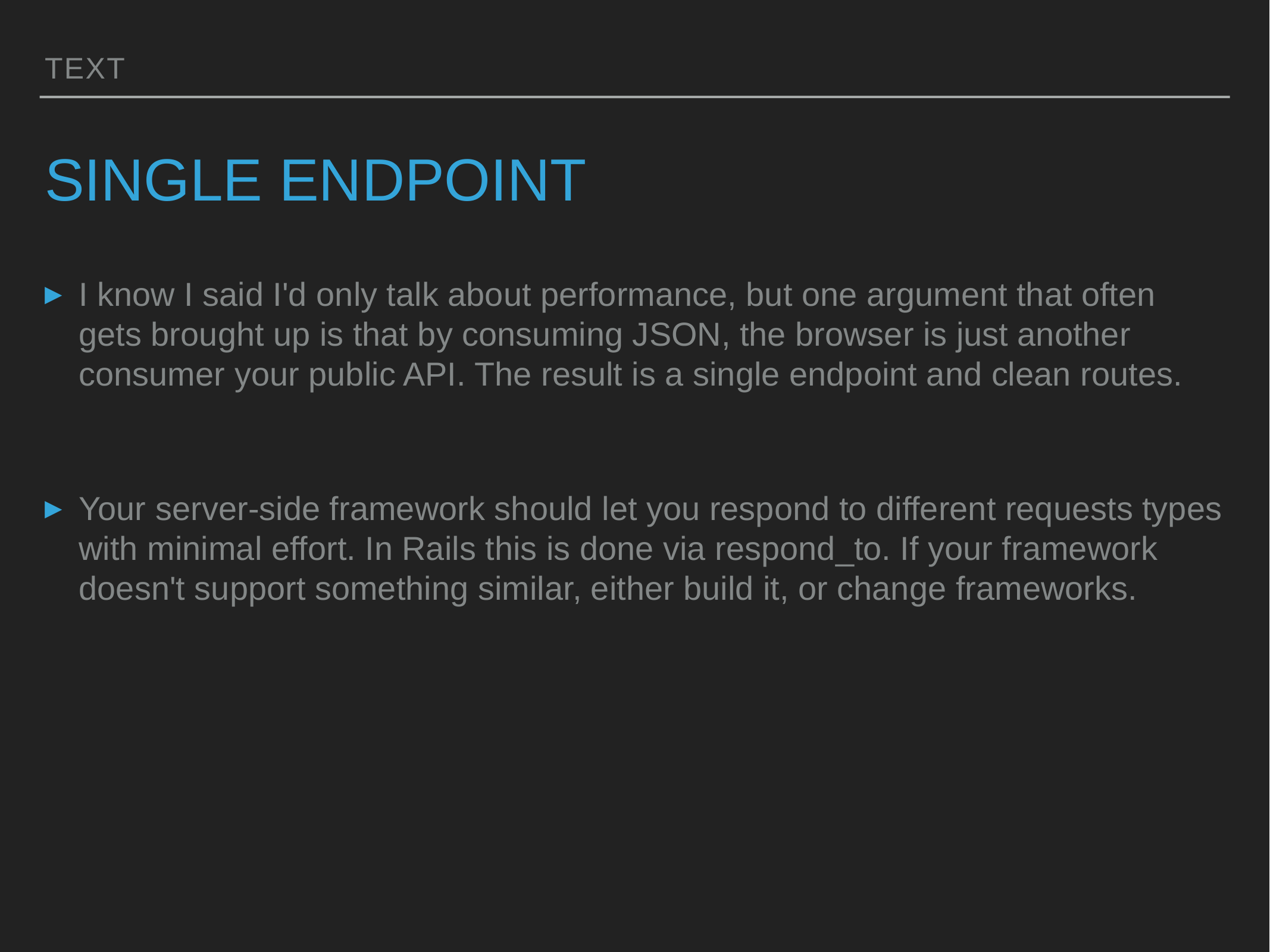

Text
# Single Endpoint
I know I said I'd only talk about performance, but one argument that often gets brought up is that by consuming JSON, the browser is just another consumer your public API. The result is a single endpoint and clean routes.

Your server-side framework should let you respond to different requests types with minimal effort. In Rails this is done via respond_to. If your framework doesn't support something similar, either build it, or change frameworks.